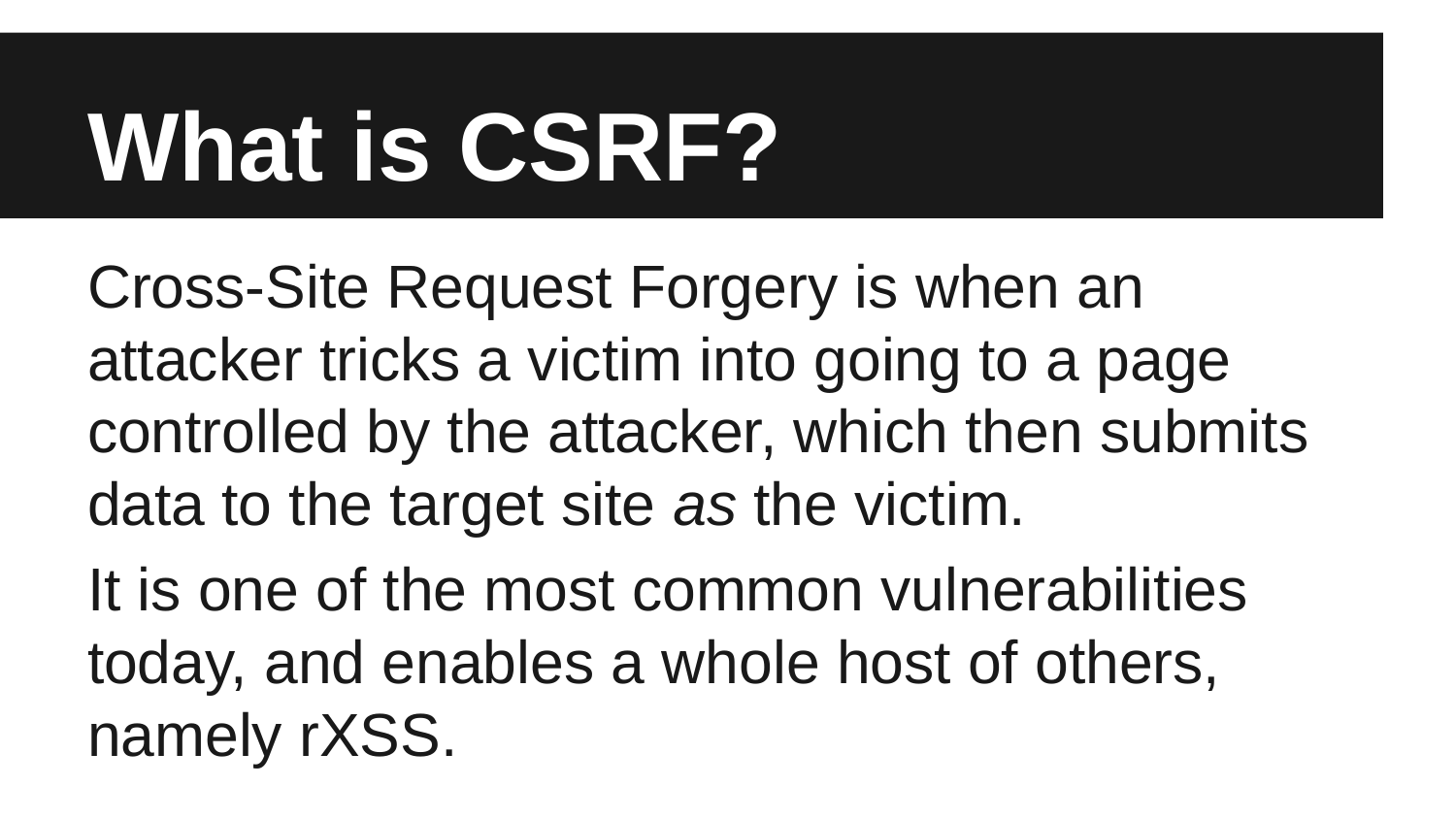

# What is CSRF?
Cross-Site Request Forgery is when an attacker tricks a victim into going to a page controlled by the attacker, which then submits data to the target site as the victim.
It is one of the most common vulnerabilities today, and enables a whole host of others, namely rXSS.